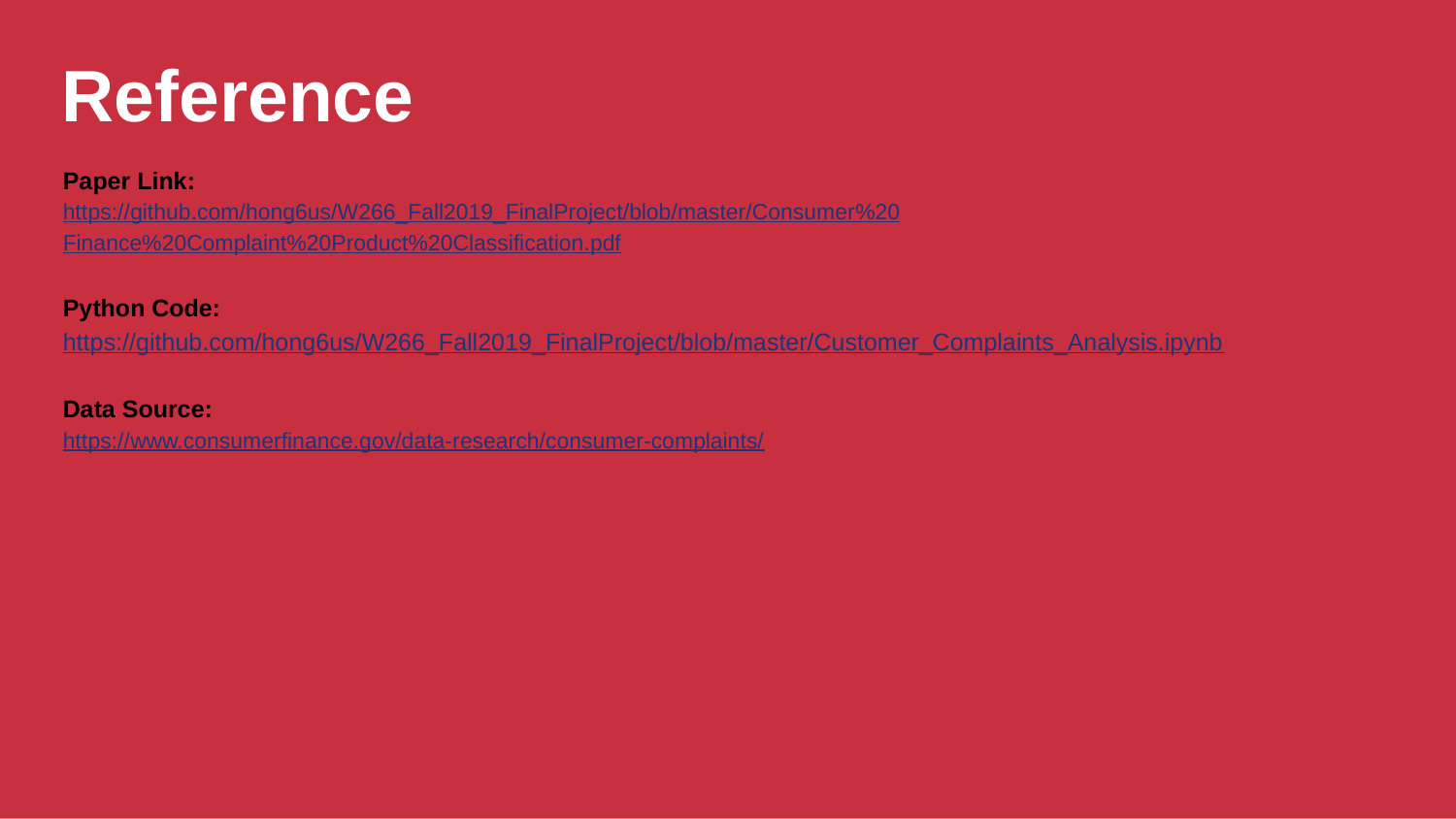

# Reference
Paper Link:
https://github.com/hong6us/W266_Fall2019_FinalProject/blob/master/Consumer%20Finance%20Complaint%20Product%20Classification.pdf

Python Code: https://github.com/hong6us/W266_Fall2019_FinalProject/blob/master/Customer_Complaints_Analysis.ipynb

Data Source:
https://www.consumerfinance.gov/data-research/consumer-complaints/